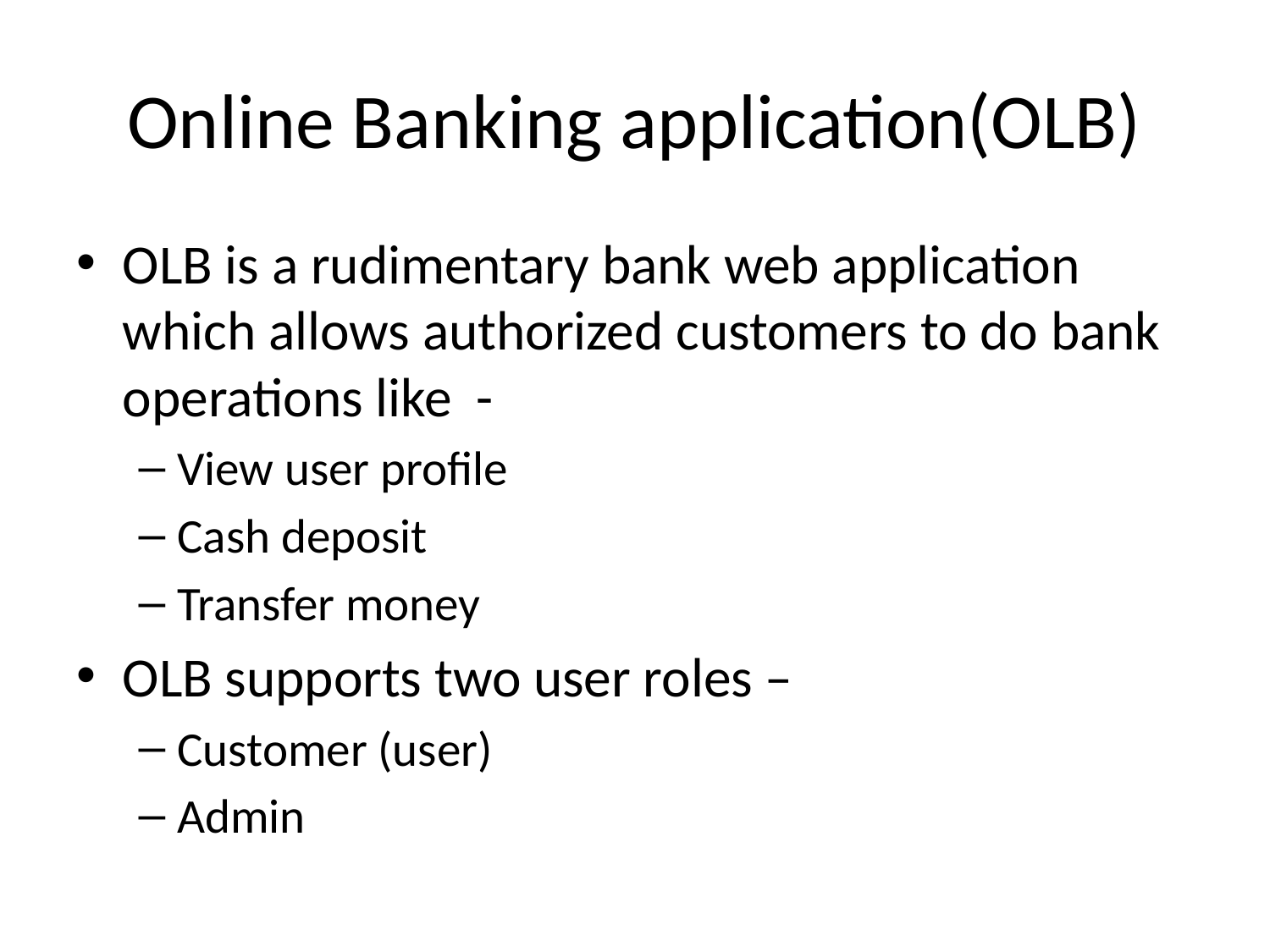

# Online Banking application(OLB)
OLB is a rudimentary bank web application which allows authorized customers to do bank operations like  -
View user profile
Cash deposit
Transfer money
OLB supports two user roles –
Customer (user)
Admin